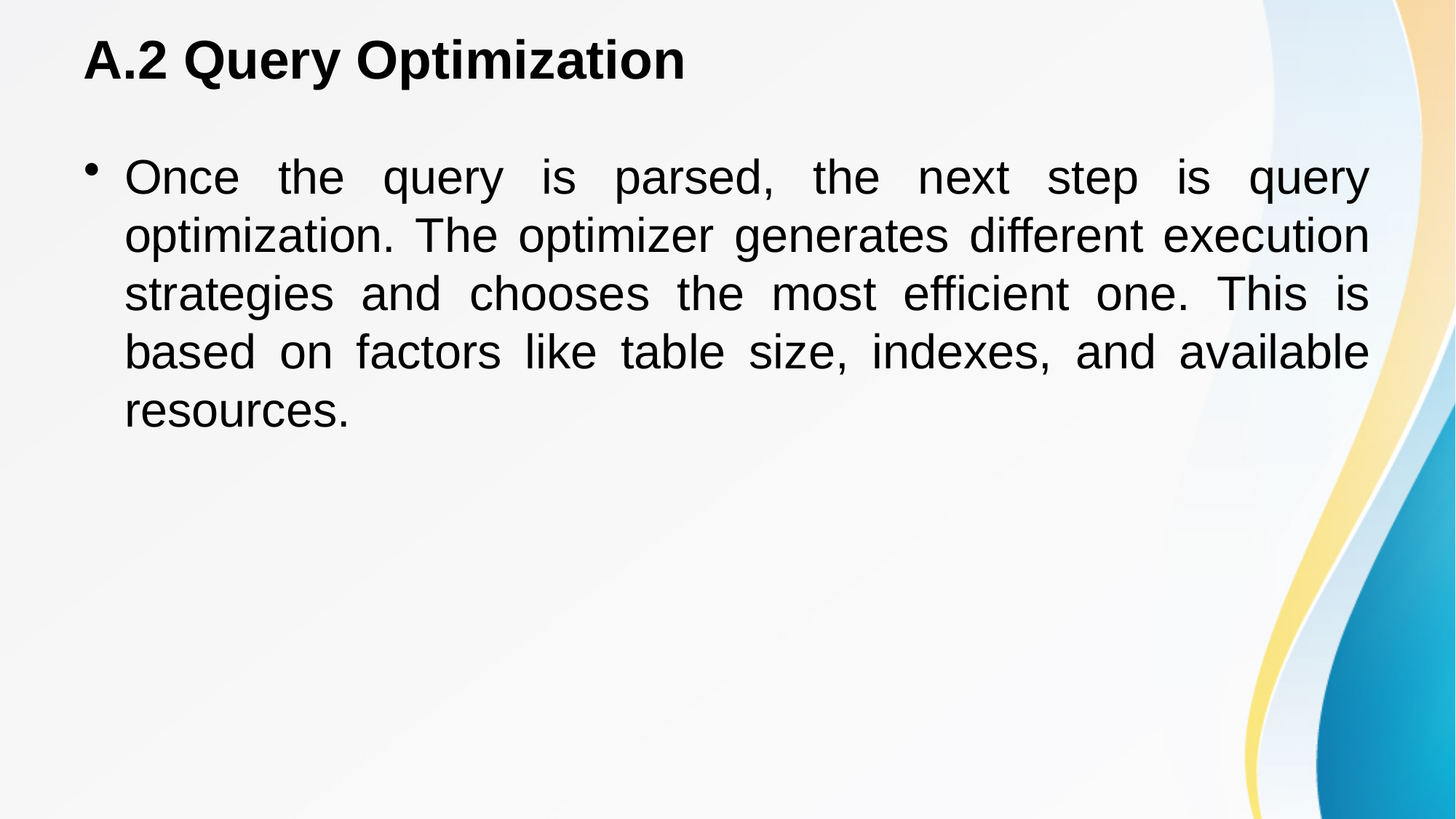

# A.2 Query Optimization
Once the query is parsed, the next step is query optimization. The optimizer generates different execution strategies and chooses the most efficient one. This is based on factors like table size, indexes, and available resources.